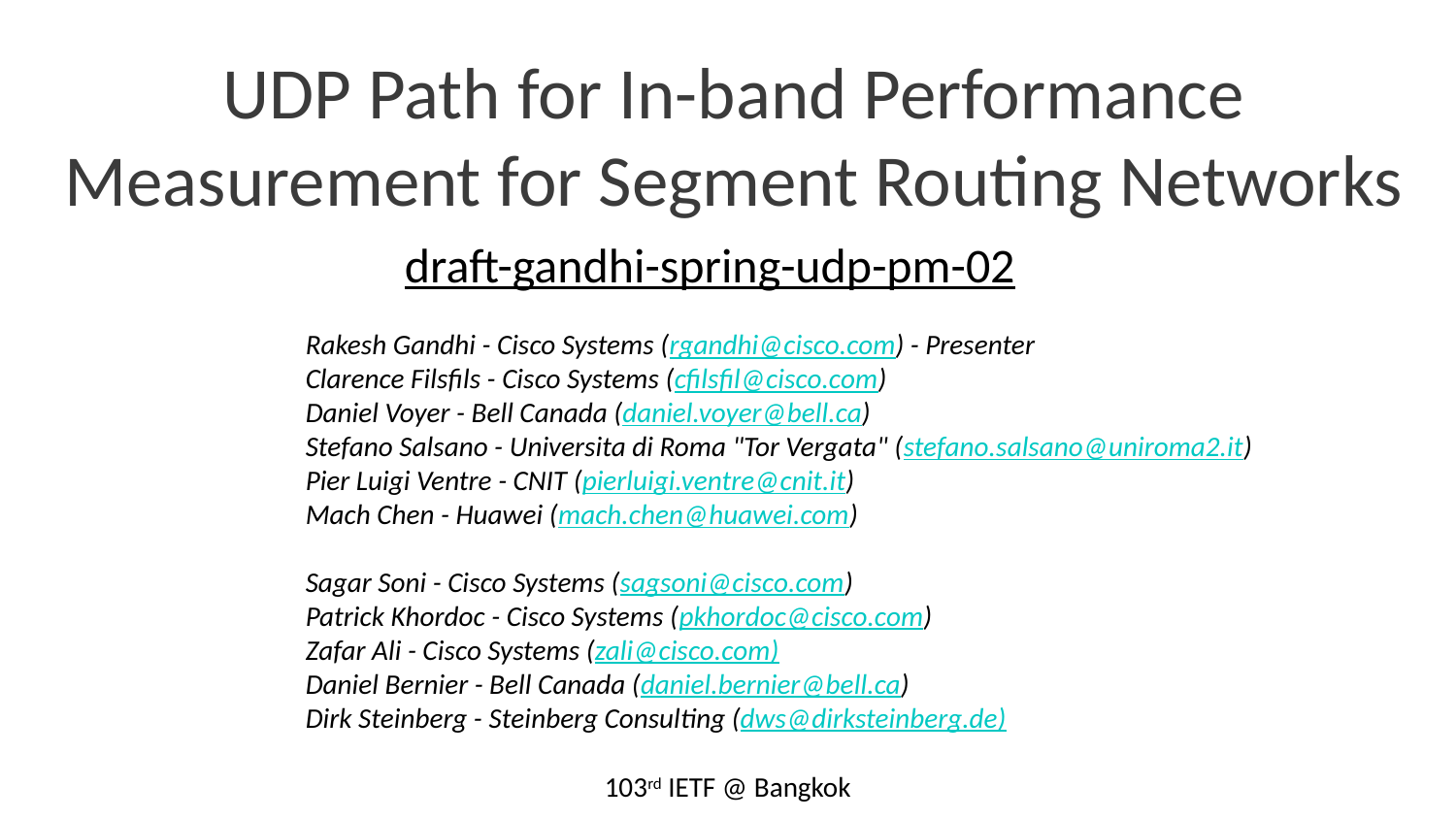

# UDP Path for In-band Performance Measurement for Segment Routing Networks
draft-gandhi-spring-udp-pm-02
Rakesh Gandhi - Cisco Systems (rgandhi@cisco.com) - Presenter
Clarence Filsfils - Cisco Systems (cfilsfil@cisco.com)
Daniel Voyer - Bell Canada (daniel.voyer@bell.ca)
Stefano Salsano - Universita di Roma "Tor Vergata" (stefano.salsano@uniroma2.it)
Pier Luigi Ventre - CNIT (pierluigi.ventre@cnit.it)
Mach Chen - Huawei (mach.chen@huawei.com)

Sagar Soni - Cisco Systems (sagsoni@cisco.com)
Patrick Khordoc - Cisco Systems (pkhordoc@cisco.com)
Zafar Ali - Cisco Systems (zali@cisco.com)
Daniel Bernier - Bell Canada (daniel.bernier@bell.ca)
Dirk Steinberg - Steinberg Consulting (dws@dirksteinberg.de)
103rd IETF @ Bangkok